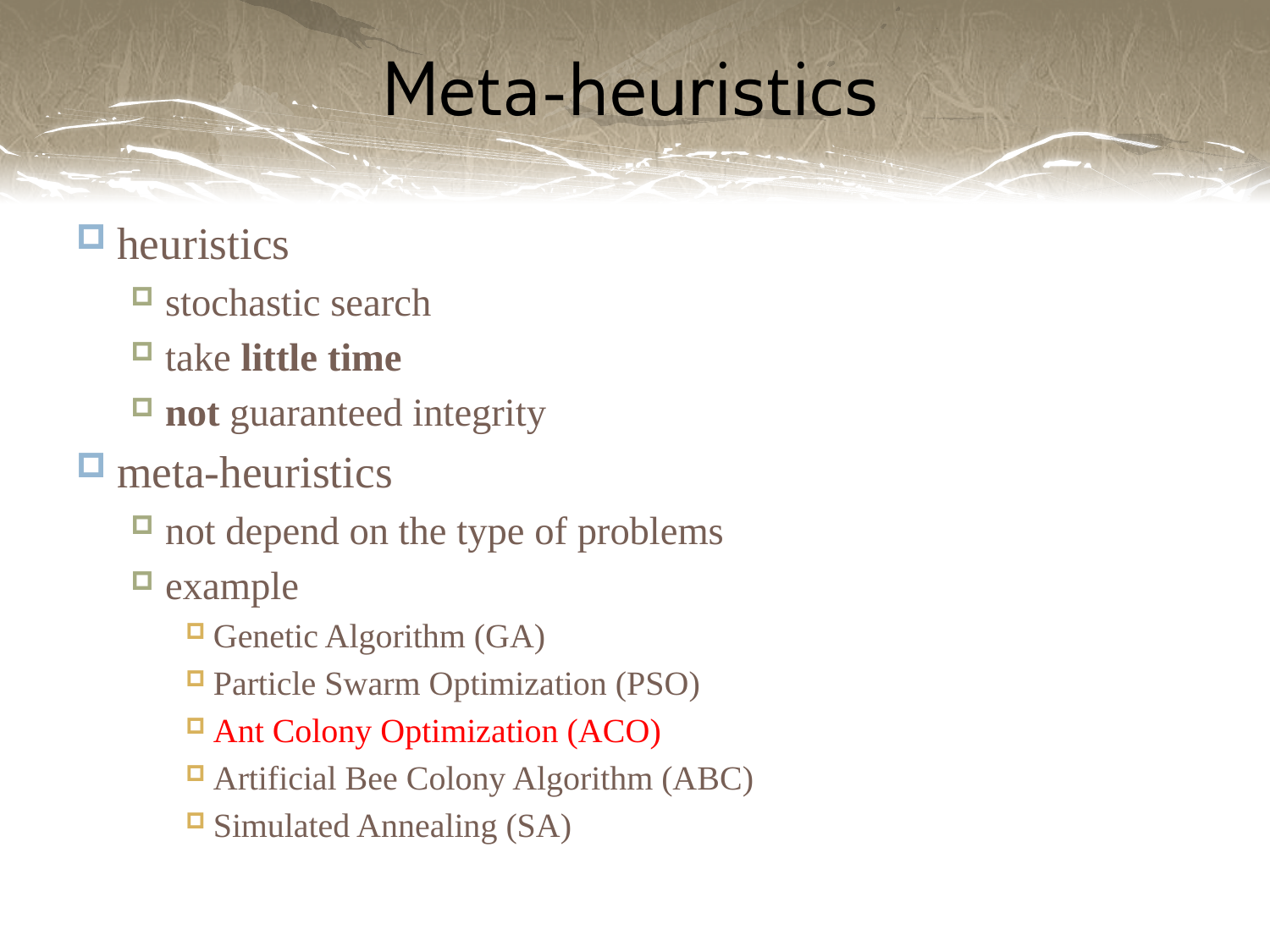

# Meta-heuristics
heuristics
stochastic search
take little time
not guaranteed integrity
meta-heuristics
not depend on the type of problems
example
Genetic Algorithm (GA)
Particle Swarm Optimization (PSO)
Ant Colony Optimization (ACO)
Artificial Bee Colony Algorithm (ABC)
Simulated Annealing (SA)